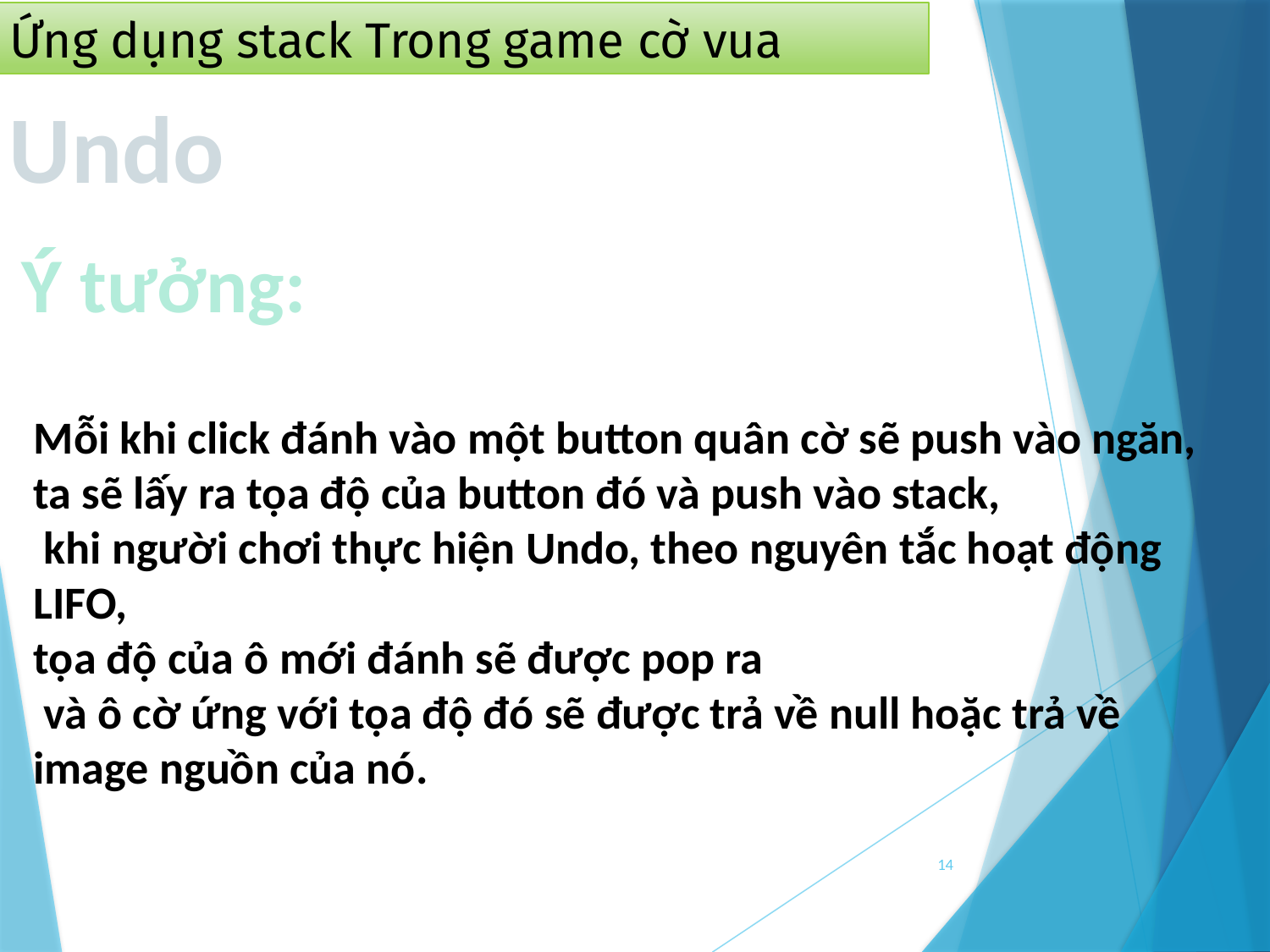

Ứng dụng stack Trong game cờ vua
Undo
Ý tưởng:
Mỗi khi click đánh vào một button quân cờ sẽ push vào ngăn,
ta sẽ lấy ra tọa độ của button đó và push vào stack,
 khi người chơi thực hiện Undo, theo nguyên tắc hoạt động LIFO,
tọa độ của ô mới đánh sẽ được pop ra
 và ô cờ ứng với tọa độ đó sẽ được trả về null hoặc trả về image nguồn của nó.
14